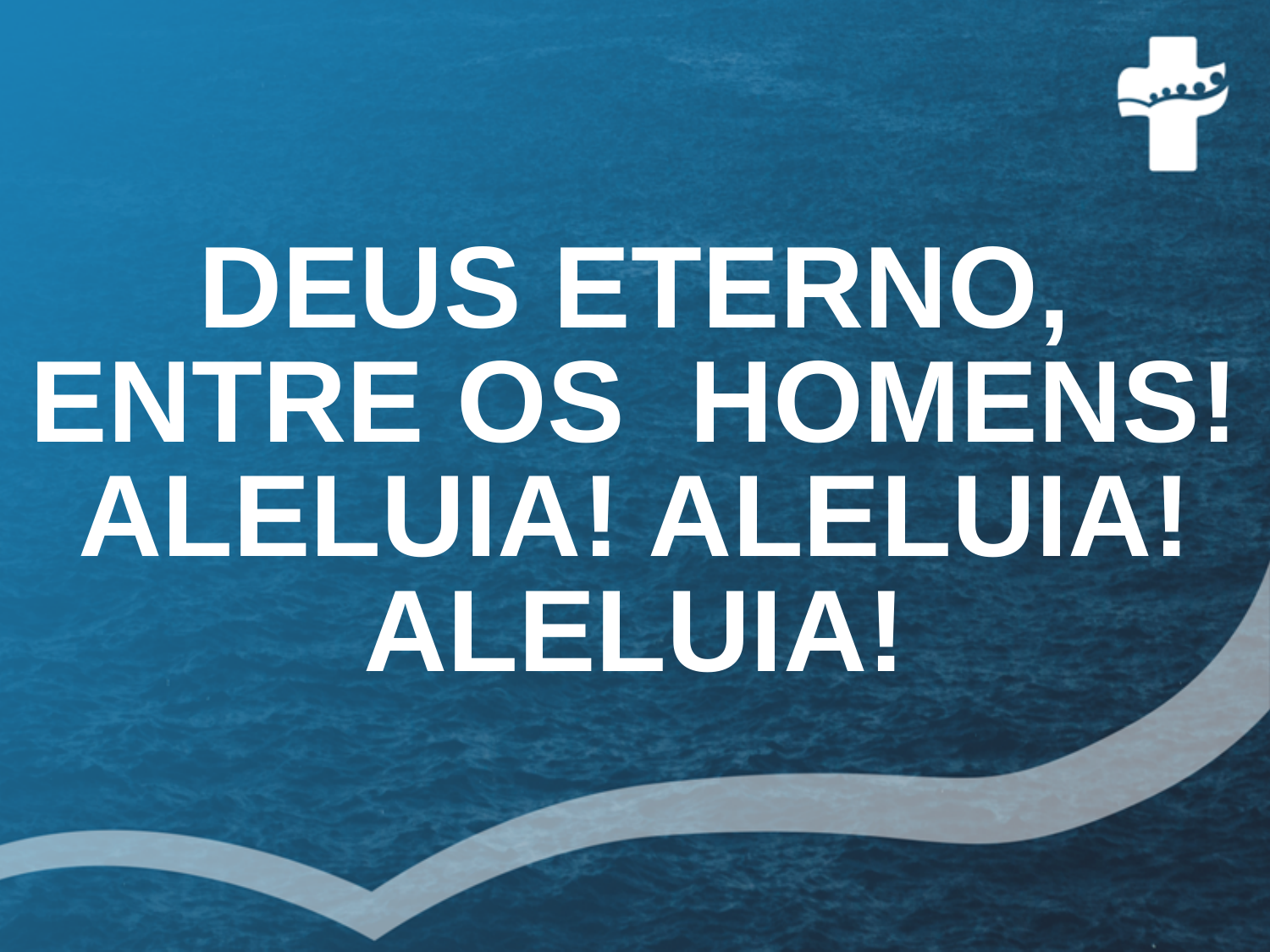

# DEUS ETERNO, ENTRE OS  HOMENS! ALELUIA! ALELUIA! ALELUIA!